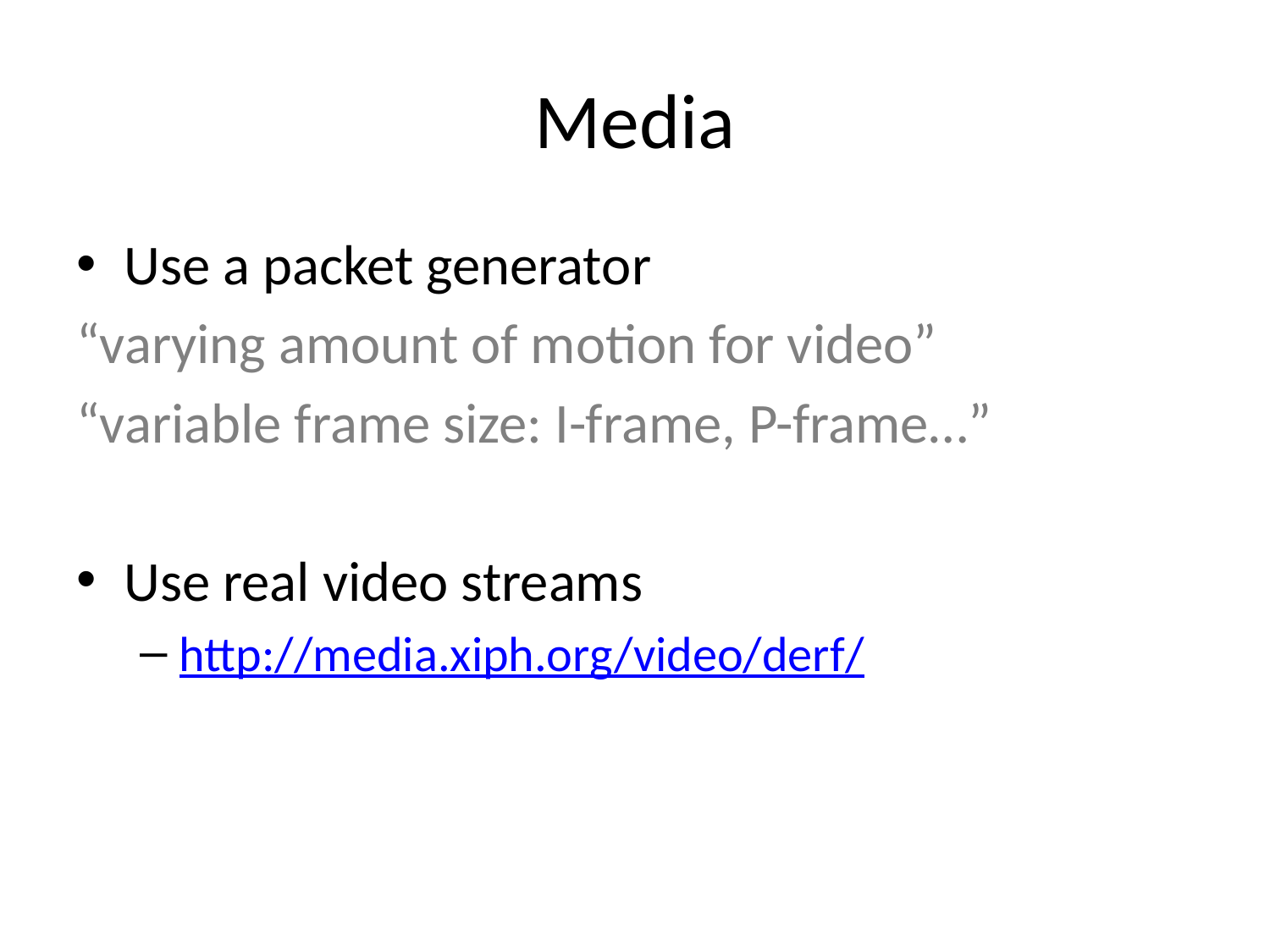

# Media
Use a packet generator
“varying amount of motion for video”
“variable frame size: I-frame, P-frame…”

Use real video streams
http://media.xiph.org/video/derf/